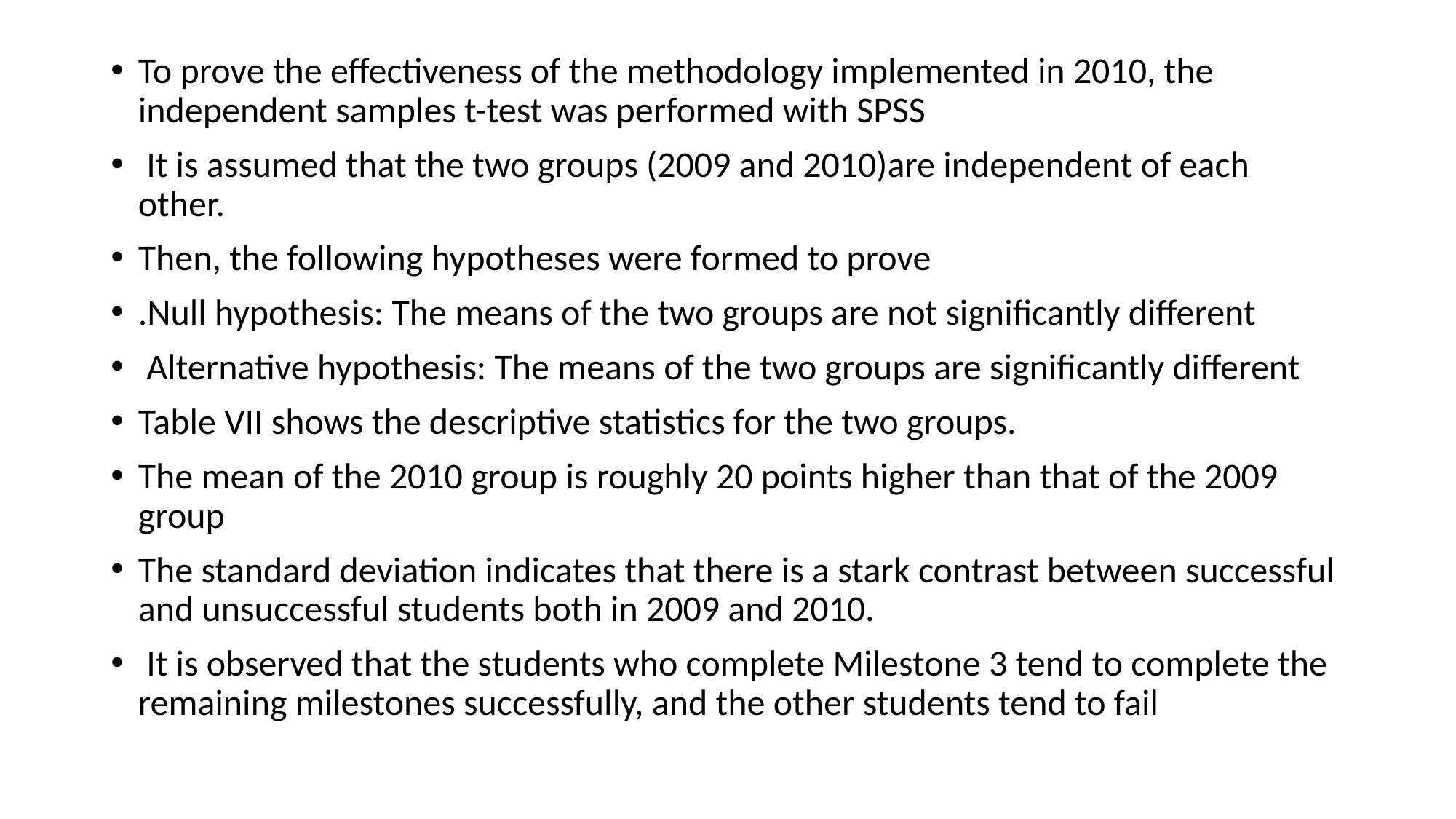

To prove the effectiveness of the methodology implemented in 2010, the independent samples t-test was performed with SPSS
 It is assumed that the two groups (2009 and 2010)are independent of each other.
Then, the following hypotheses were formed to prove
.Null hypothesis: The means of the two groups are not significantly different
 Alternative hypothesis: The means of the two groups are significantly different
Table VII shows the descriptive statistics for the two groups.
The mean of the 2010 group is roughly 20 points higher than that of the 2009 group
The standard deviation indicates that there is a stark contrast between successful and unsuccessful students both in 2009 and 2010.
 It is observed that the students who complete Milestone 3 tend to complete the remaining milestones successfully, and the other students tend to fail